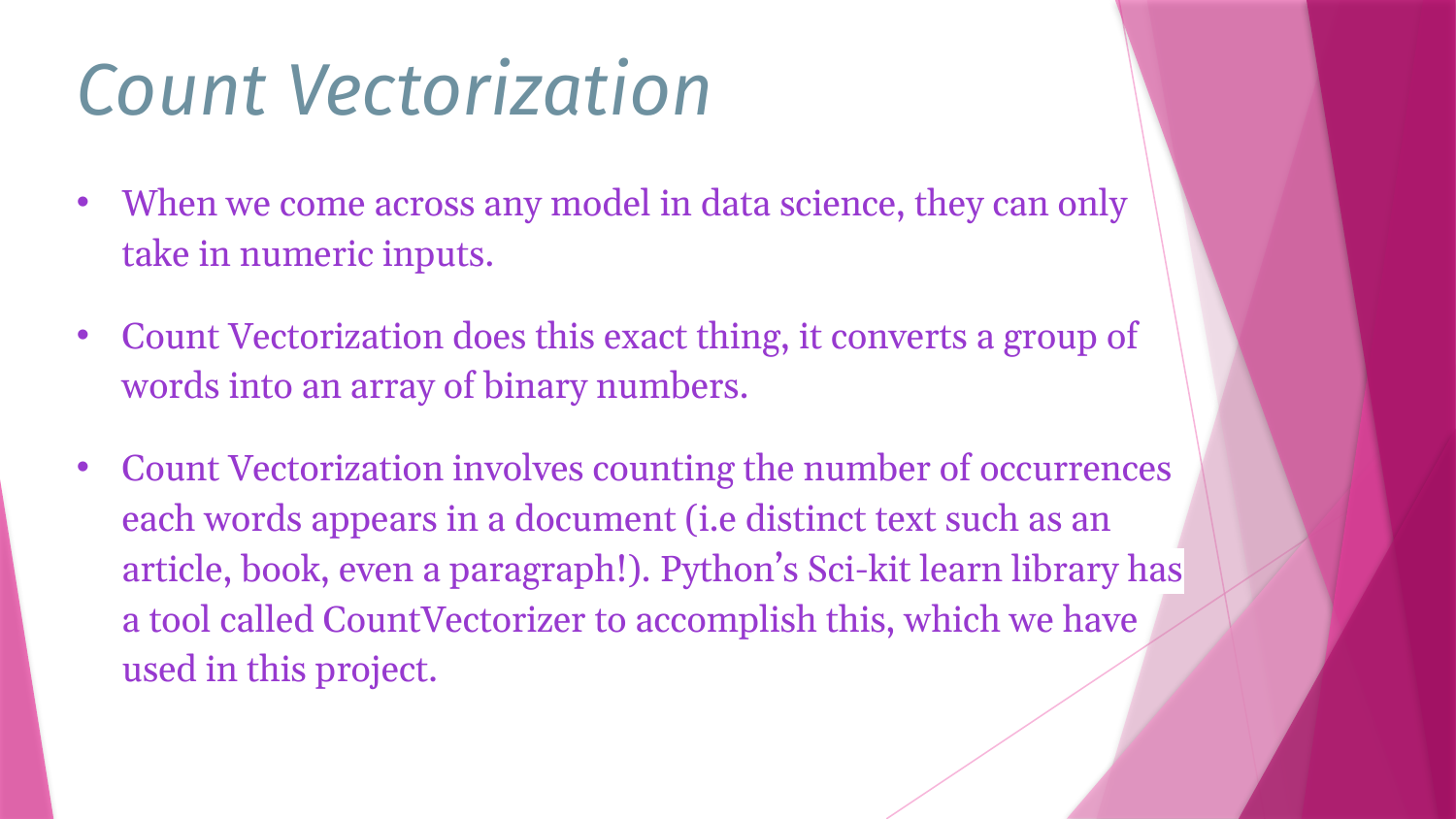

Count Vectorization
When we come across any model in data science, they can only take in numeric inputs.
Count Vectorization does this exact thing, it converts a group of words into an array of binary numbers.
Count Vectorization involves counting the number of occurrences each words appears in a document (i.e distinct text such as an article, book, even a paragraph!). Python’s Sci-kit learn library has a tool called CountVectorizer to accomplish this, which we have used in this project.